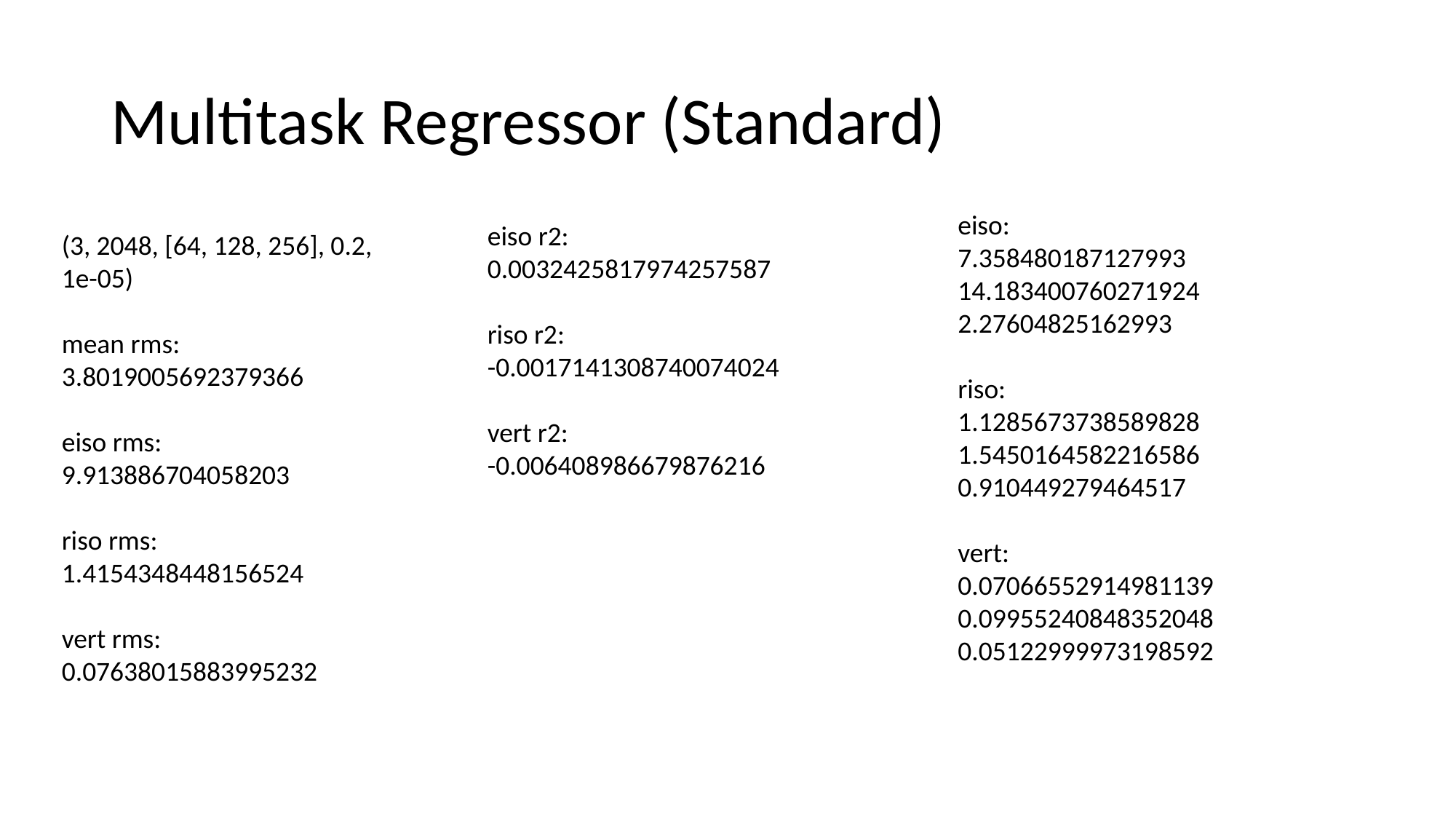

# Multitask Regressor (Standard)
eiso:
7.358480187127993
14.183400760271924
2.27604825162993

riso:
1.1285673738589828
1.5450164582216586
0.910449279464517

vert:
0.07066552914981139
0.09955240848352048
0.05122999973198592

eiso r2:
0.0032425817974257587

riso r2:
-0.0017141308740074024

vert r2:
-0.006408986679876216

(3, 2048, [64, 128, 256], 0.2, 1e-05)

mean rms:
3.8019005692379366

eiso rms:
9.913886704058203

riso rms:
1.4154348448156524

vert rms:
0.07638015883995232